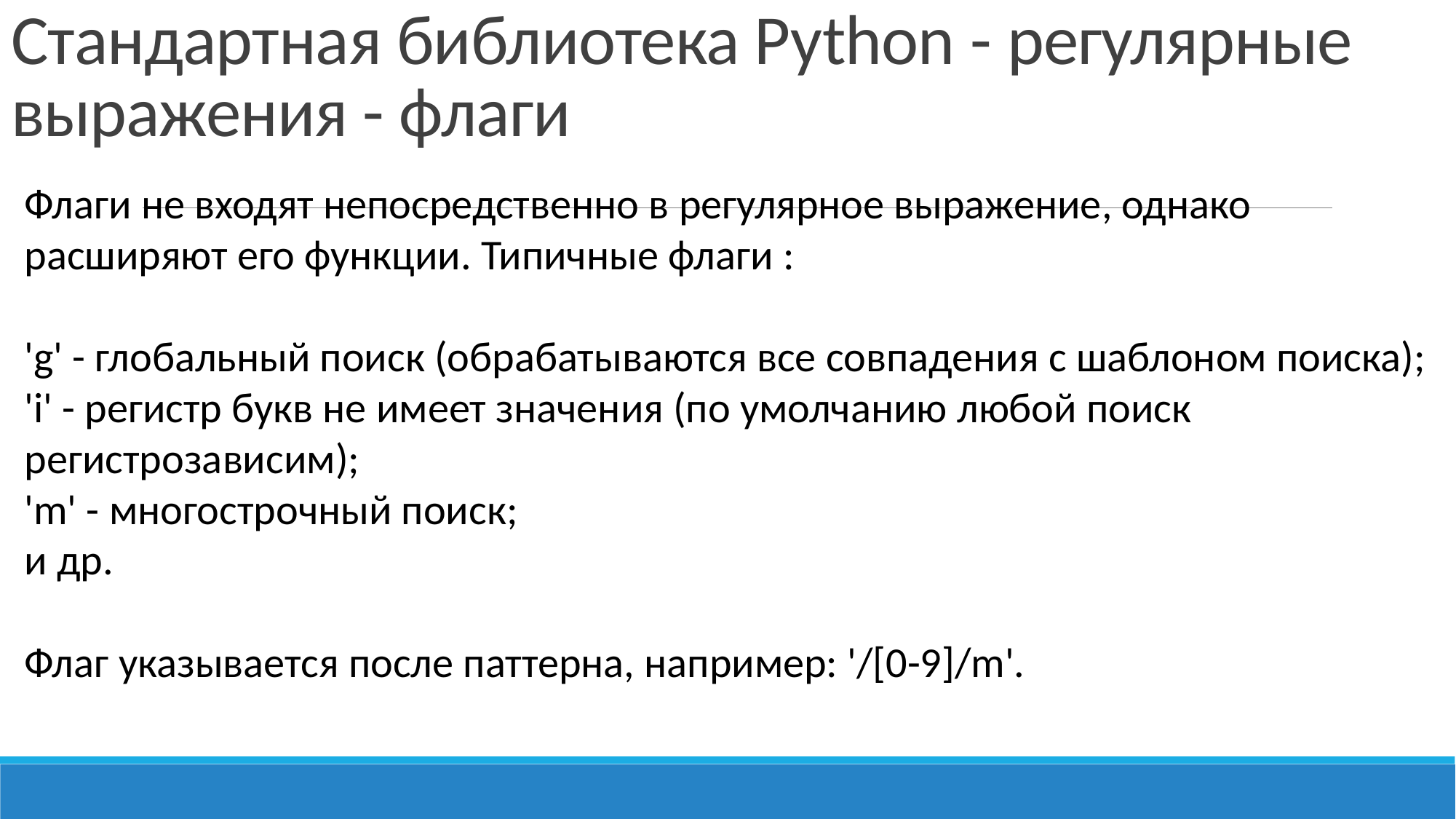

Стандартная библиотека Python - регулярные выражения - флаги
Флаги не входят непосредственно в регулярное выражение, однако расширяют его функции. Типичные флаги :

'g' - глобальный поиск (обрабатываются все совпадения с шаблоном поиска);
'i' - регистр букв не имеет значения (по умолчанию любой поиск регистрозависим);
'm' - многострочный поиск;
и др.

Флаг указывается после паттерна, например: '/[0-9]/m'.